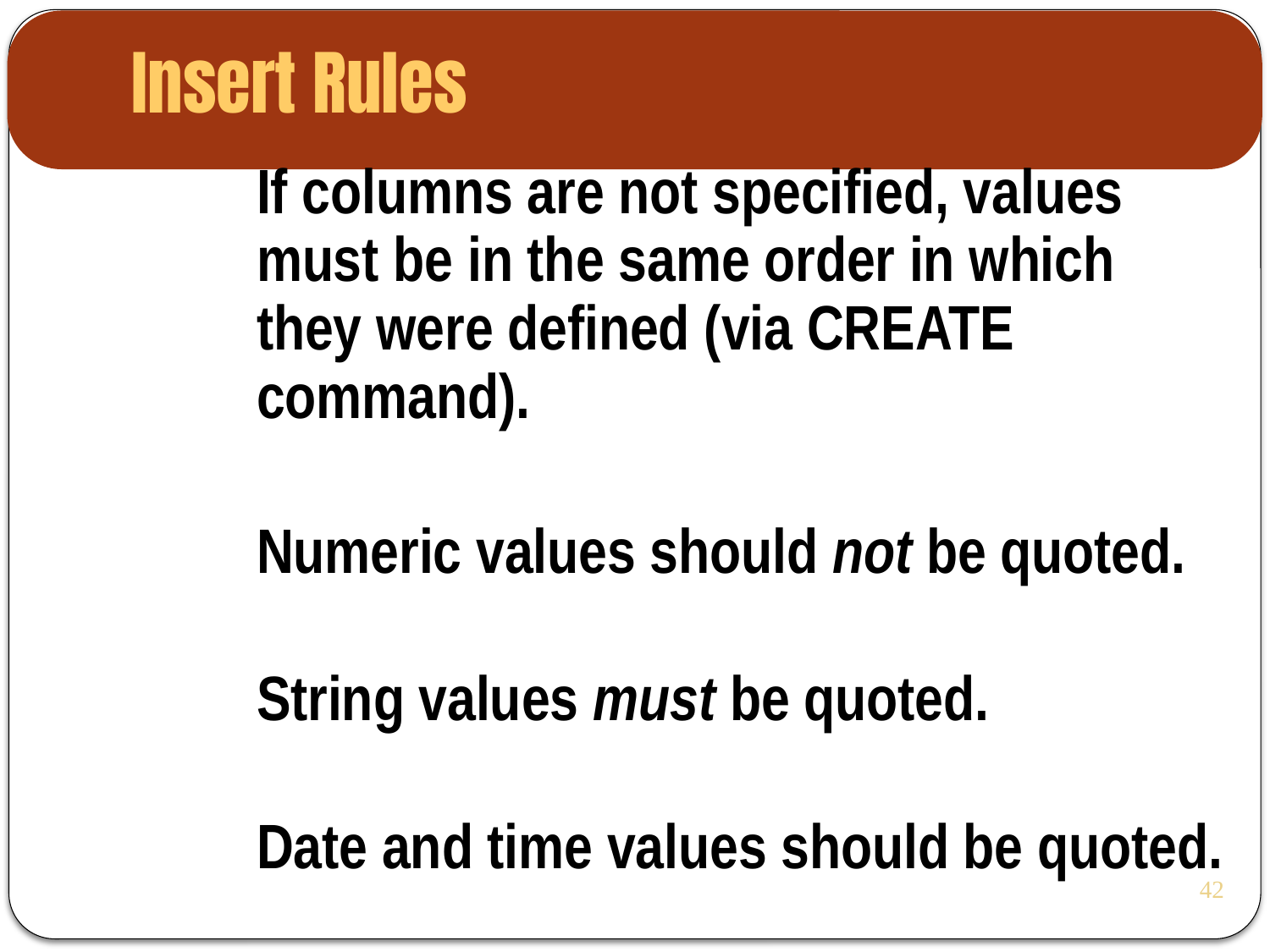

Insert Rules
If columns are not specified, values must be in the same order in which they were defined (via CREATE command).
Numeric values should not be quoted.
String values must be quoted.
Date and time values should be quoted.
42